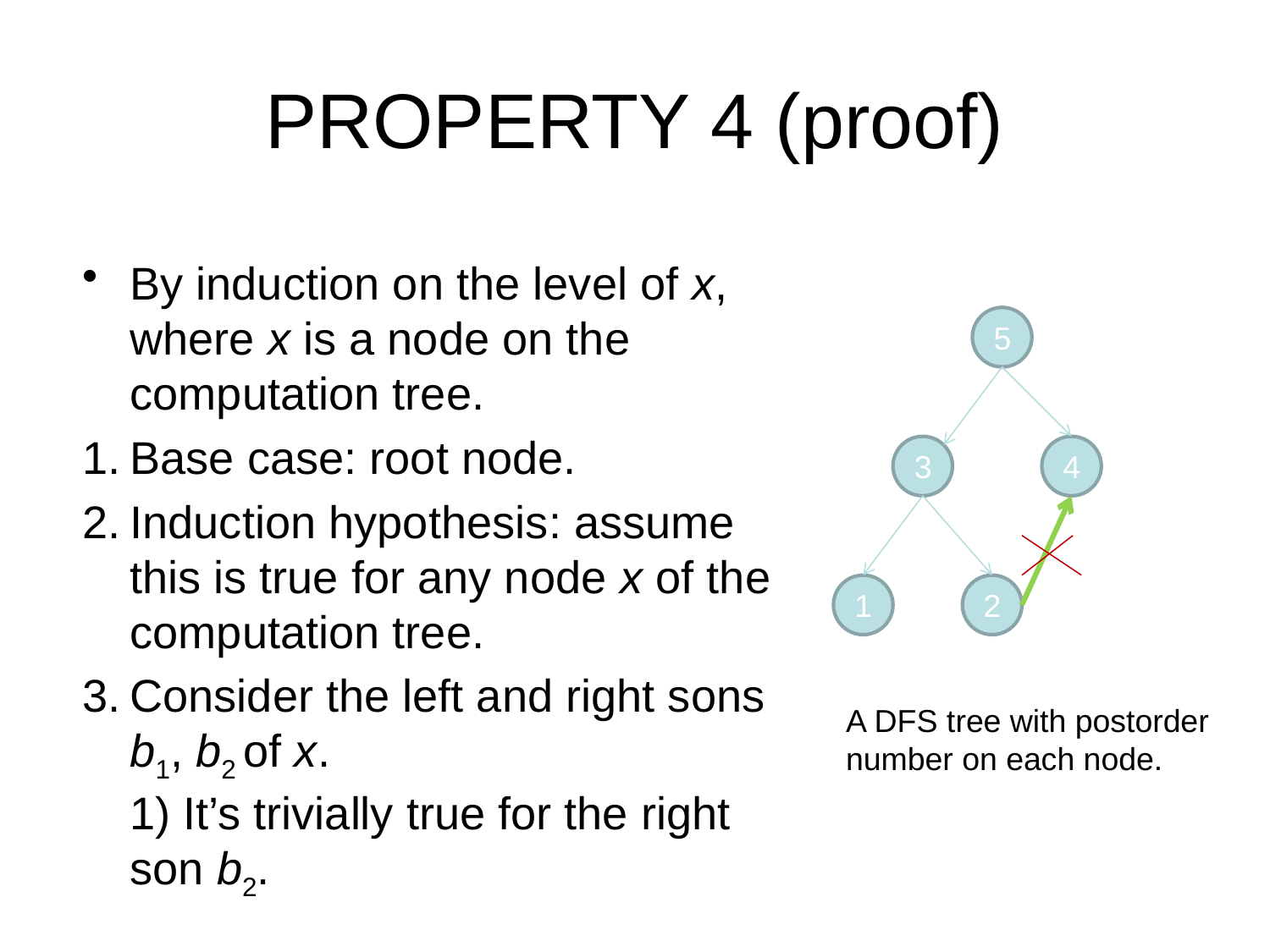

# PROPERTY 4 (proof)
By induction on the level of x, where x is a node on the computation tree.
Base case: root node.
Induction hypothesis: assume this is true for any node x of the computation tree.
Consider the left and right sons b1, b2 of x.
1) It’s trivially true for the right son b2.
5
3
4
1
2
A DFS tree with postorder number on each node.